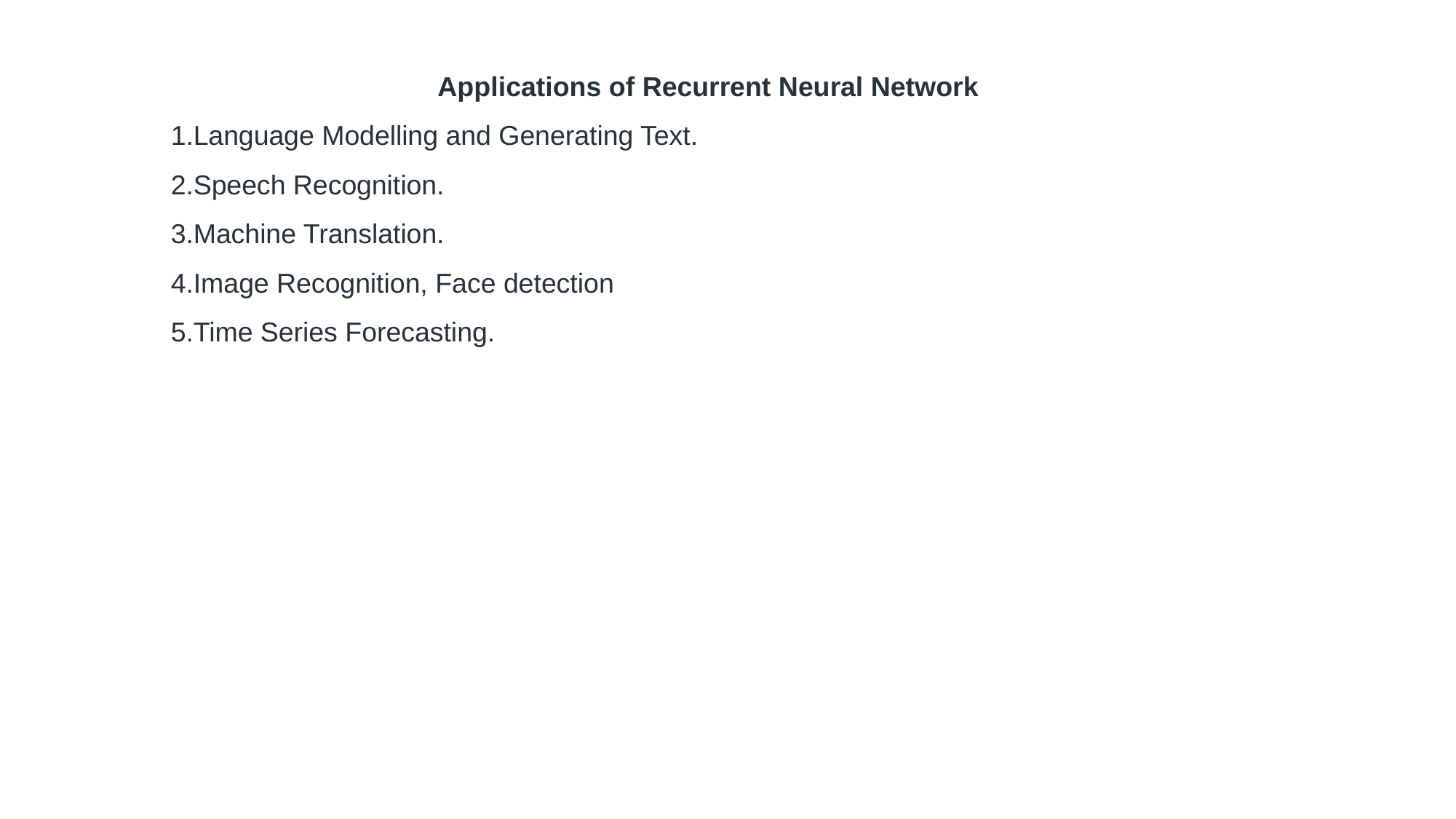

Applications of Recurrent Neural Network
Language Modelling and Generating Text.
Speech Recognition.
Machine Translation.
Image Recognition, Face detection
Time Series Forecasting.